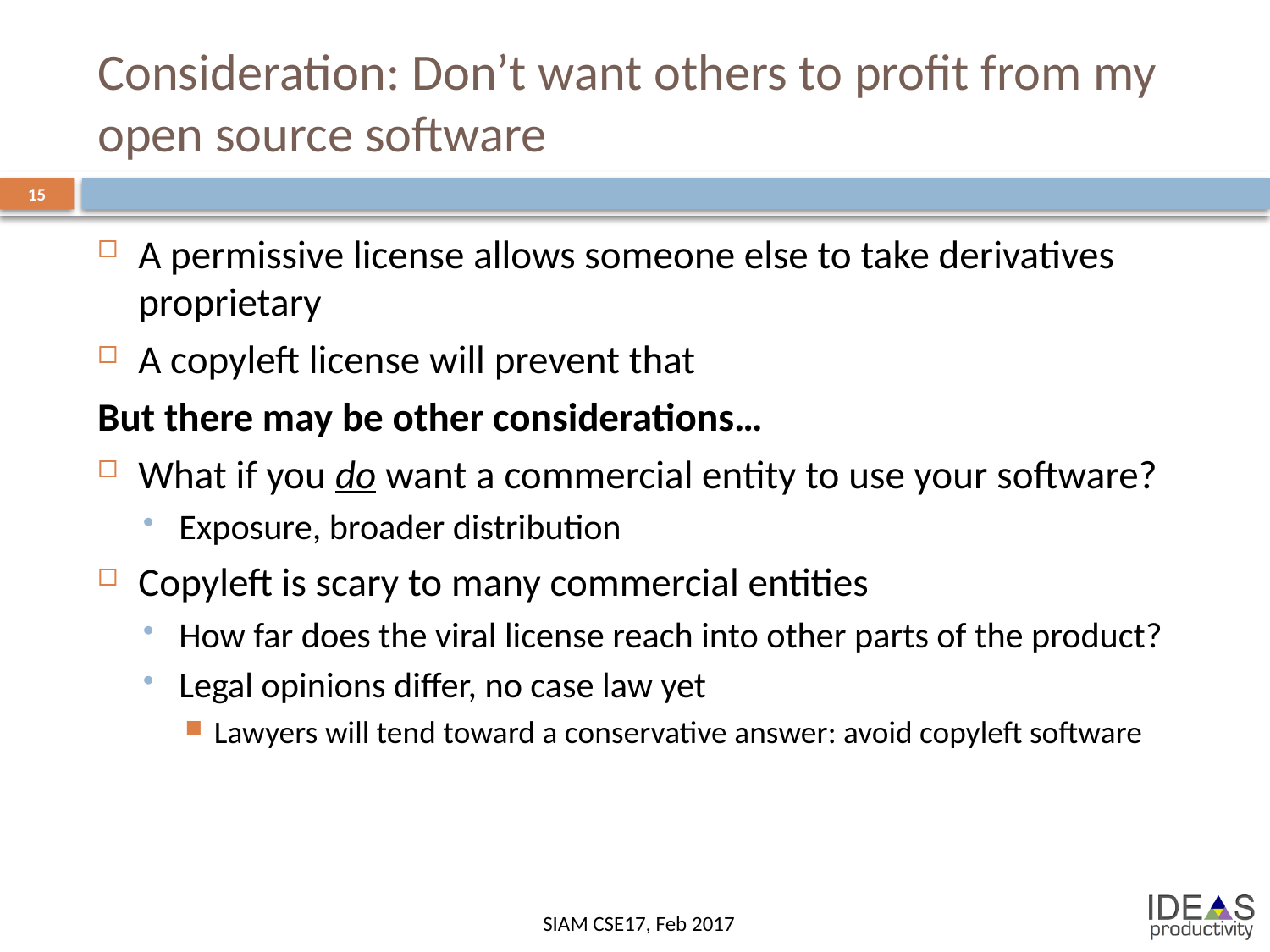

# Consideration: Don’t want others to profit from my open source software
15
A permissive license allows someone else to take derivatives proprietary
A copyleft license will prevent that
But there may be other considerations…
What if you do want a commercial entity to use your software?
Exposure, broader distribution
Copyleft is scary to many commercial entities
How far does the viral license reach into other parts of the product?
Legal opinions differ, no case law yet
Lawyers will tend toward a conservative answer: avoid copyleft software
SIAM CSE17, Feb 2017